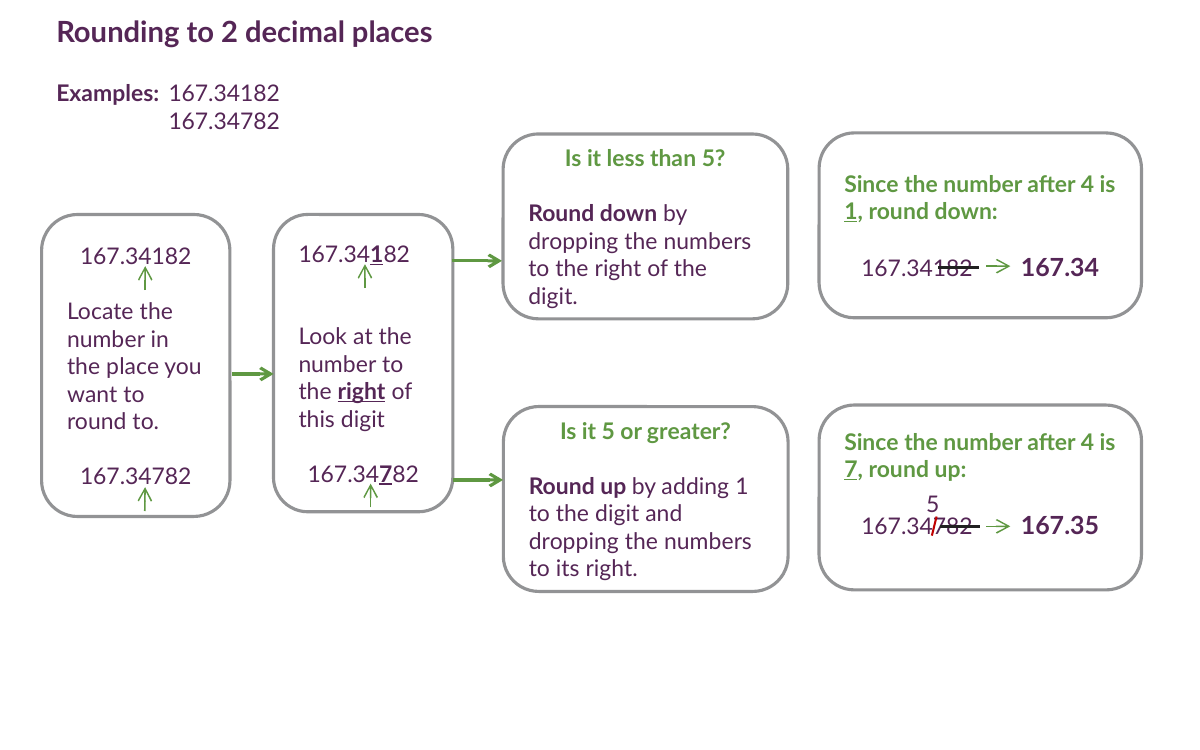

Rounding to 2 decimal places
Examples: 	167.34182 167.34782

Since the number after 4 is 1, round down:
167.34182        167.34

Is it less than 5?

Round down by dropping the numbers to the right of the digit.

167.34182

Locate the number in the place you want to round to.

167.34782

167.34182

Look at the number to the right of this digit

167.34782

Since the number after 4 is 7, round up:
167.34782        167.35

Is it 5 or greater?
Round up by adding 1 to the digit and dropping the numbers to its right.

5